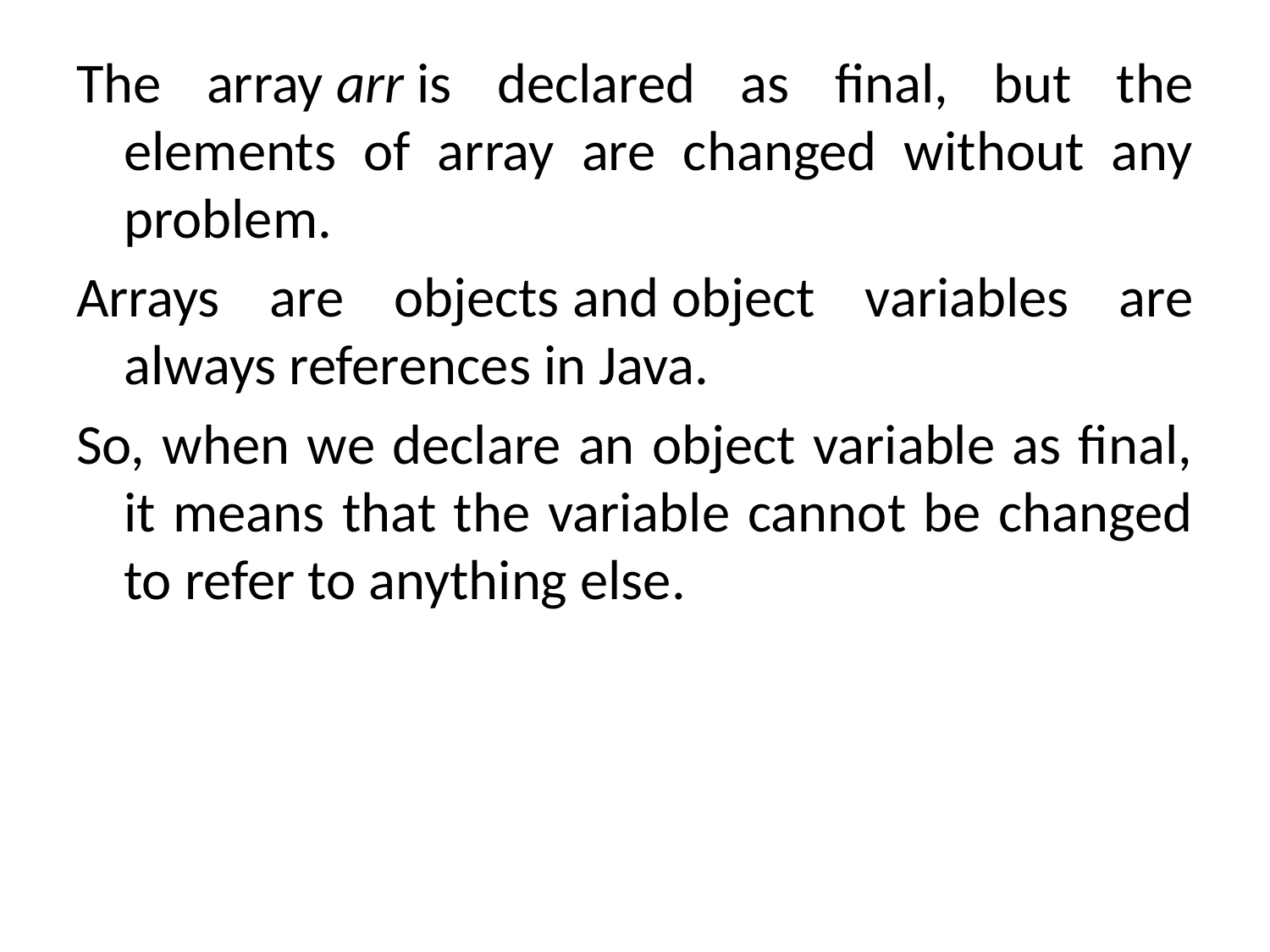

#
The array arr is declared as final, but the elements of array are changed without any problem.
Arrays are objects and object variables are always references in Java.
So, when we declare an object variable as final, it means that the variable cannot be changed to refer to anything else.